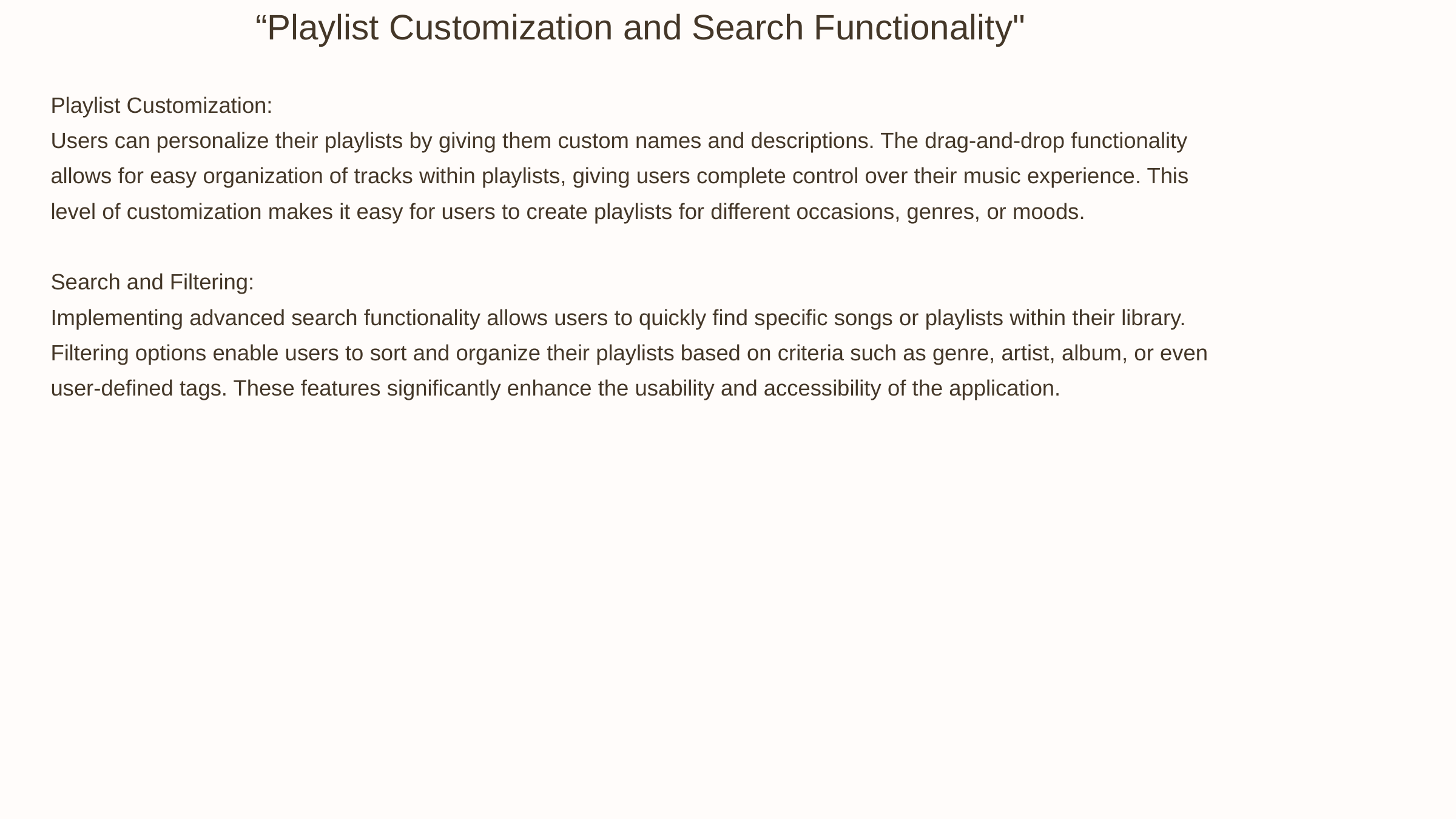

“Playlist Customization and Search Functionality"

Playlist Customization:
Users can personalize their playlists by giving them custom names and descriptions. The drag-and-drop functionality allows for easy organization of tracks within playlists, giving users complete control over their music experience. This level of customization makes it easy for users to create playlists for different occasions, genres, or moods.

Search and Filtering:
Implementing advanced search functionality allows users to quickly find specific songs or playlists within their library. Filtering options enable users to sort and organize their playlists based on criteria such as genre, artist, album, or even user-defined tags. These features significantly enhance the usability and accessibility of the application.